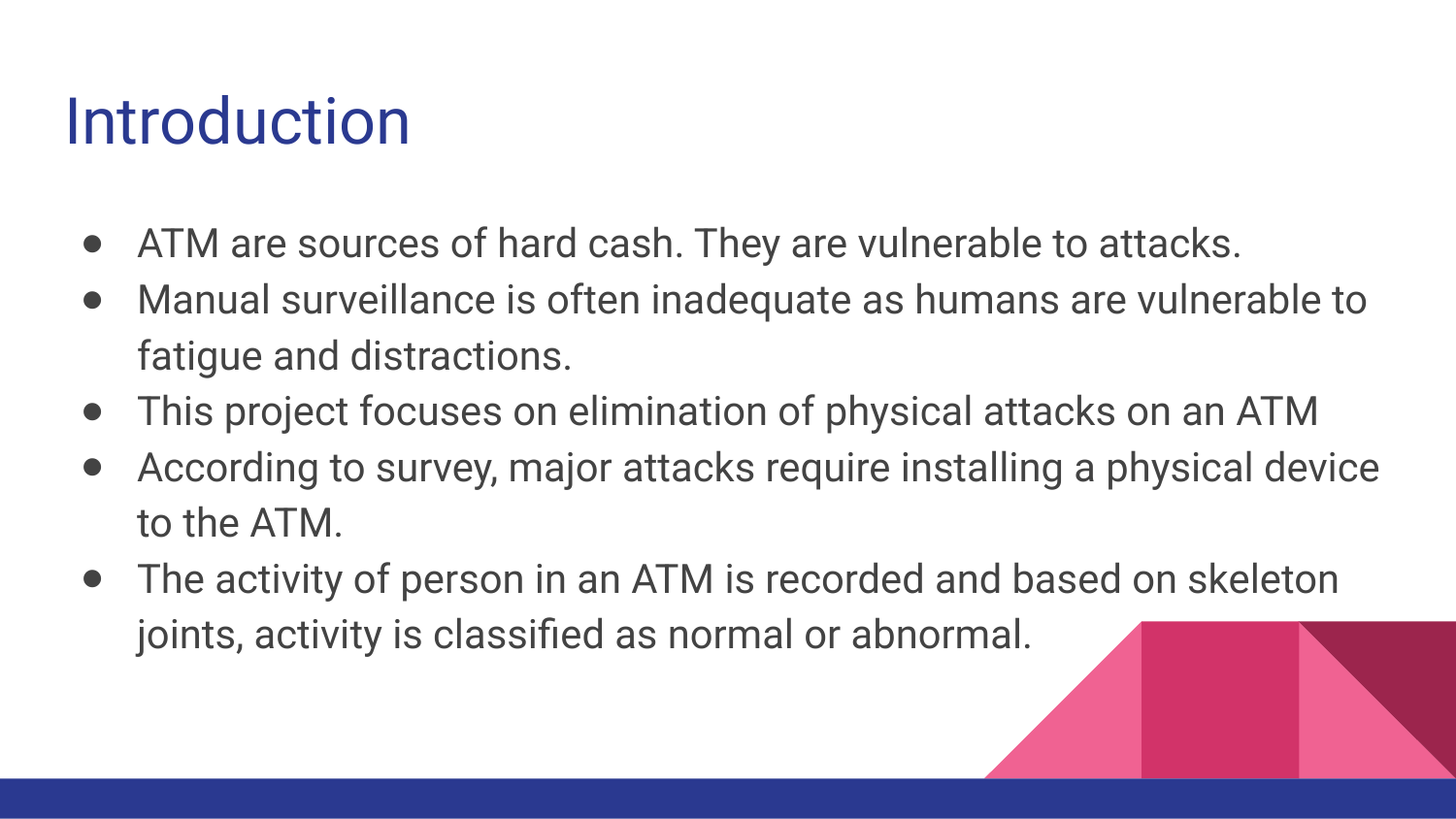

# Introduction
ATM are sources of hard cash. They are vulnerable to attacks.
Manual surveillance is often inadequate as humans are vulnerable to fatigue and distractions.
This project focuses on elimination of physical attacks on an ATM
According to survey, major attacks require installing a physical device to the ATM.
The activity of person in an ATM is recorded and based on skeleton joints, activity is classified as normal or abnormal.